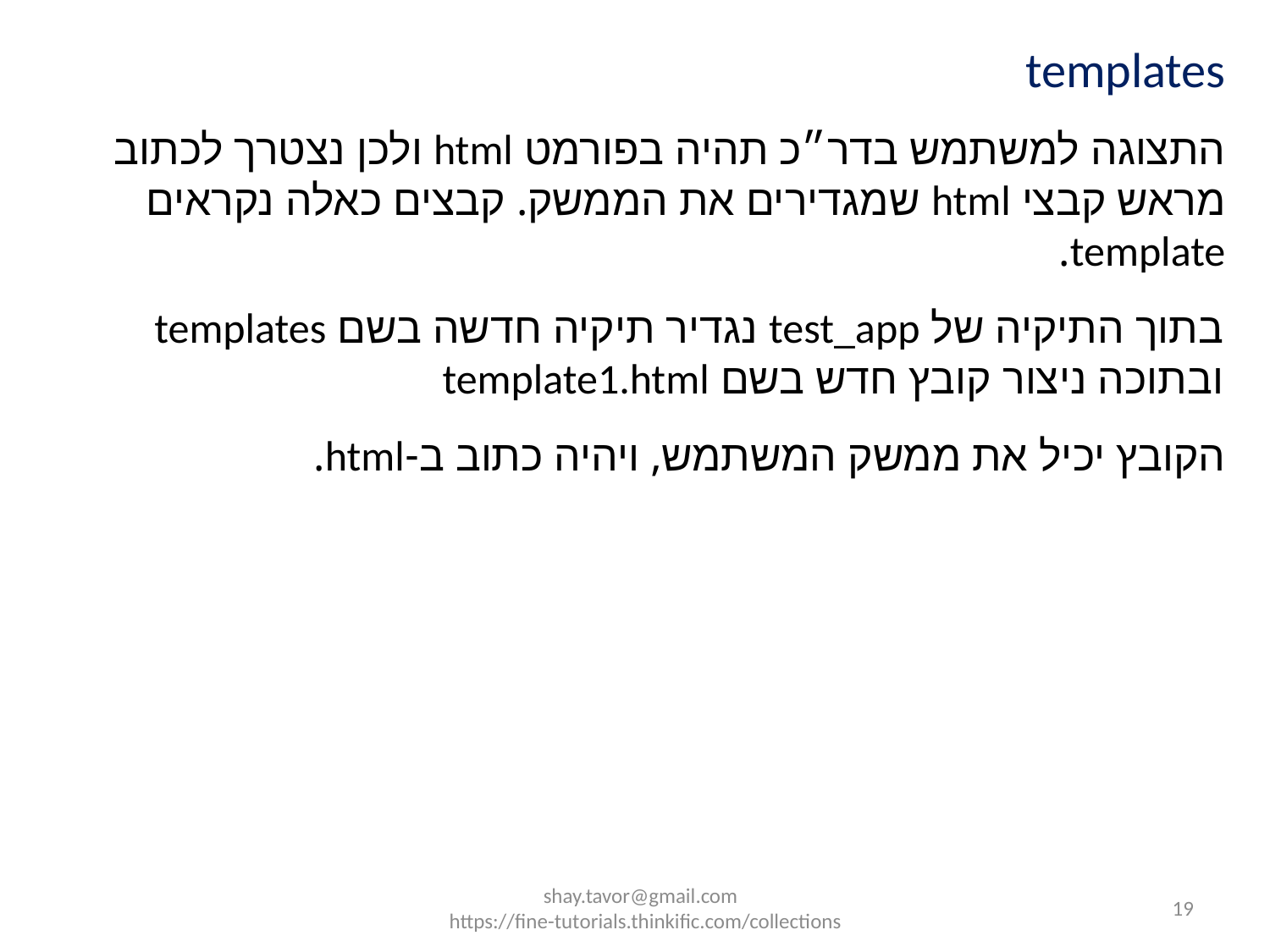

templates
התצוגה למשתמש בדר״כ תהיה בפורמט html ולכן נצטרך לכתוב מראש קבצי html שמגדירים את הממשק. קבצים כאלה נקראים template.
בתוך התיקיה של test_app נגדיר תיקיה חדשה בשם templates ובתוכה ניצור קובץ חדש בשם template1.html
הקובץ יכיל את ממשק המשתמש, ויהיה כתוב ב-html.
shay.tavor@gmail.com
https://fine-tutorials.thinkific.com/collections
19